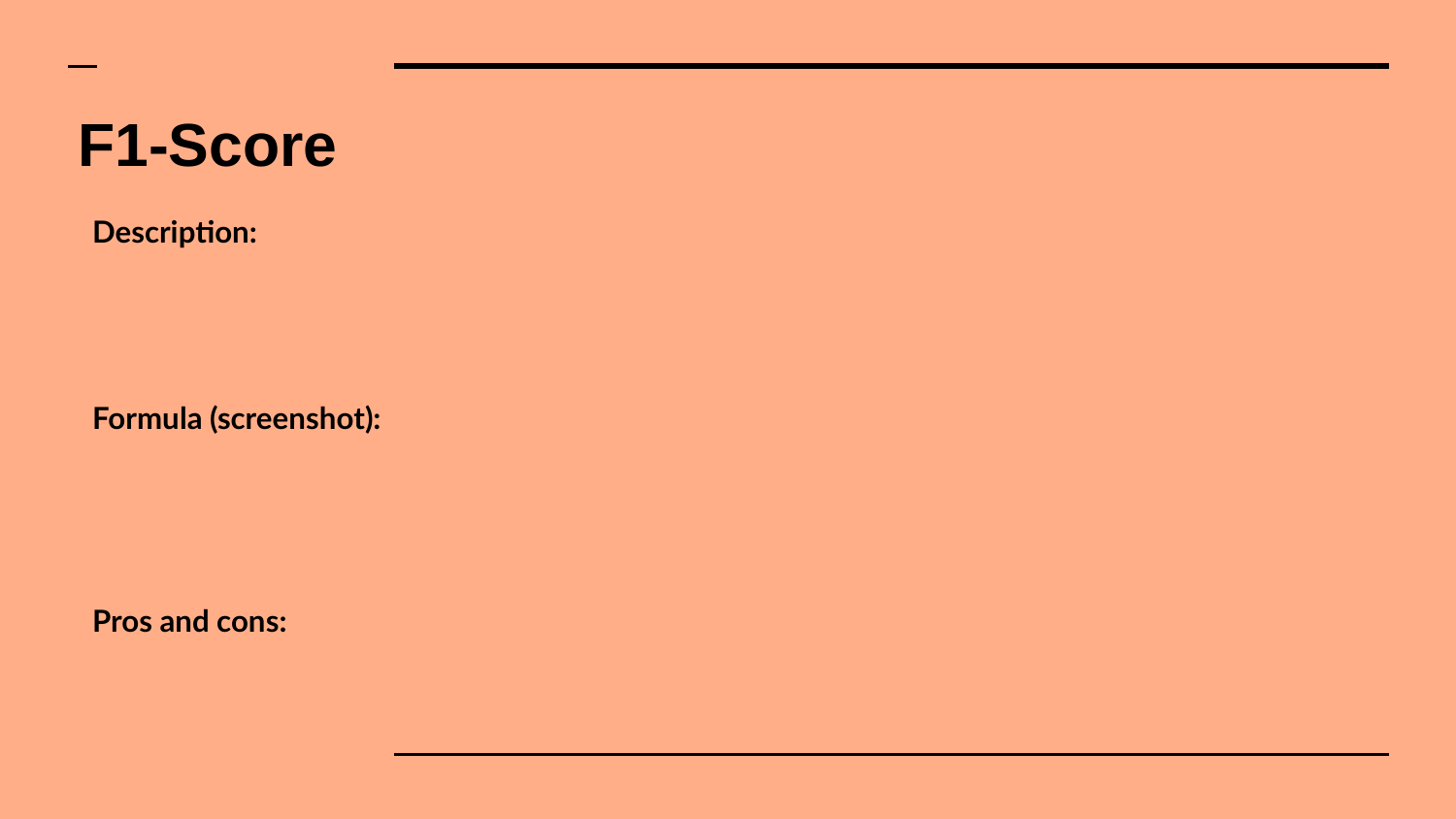

# F1-Score
Description:
Formula (screenshot):
Pros and cons: